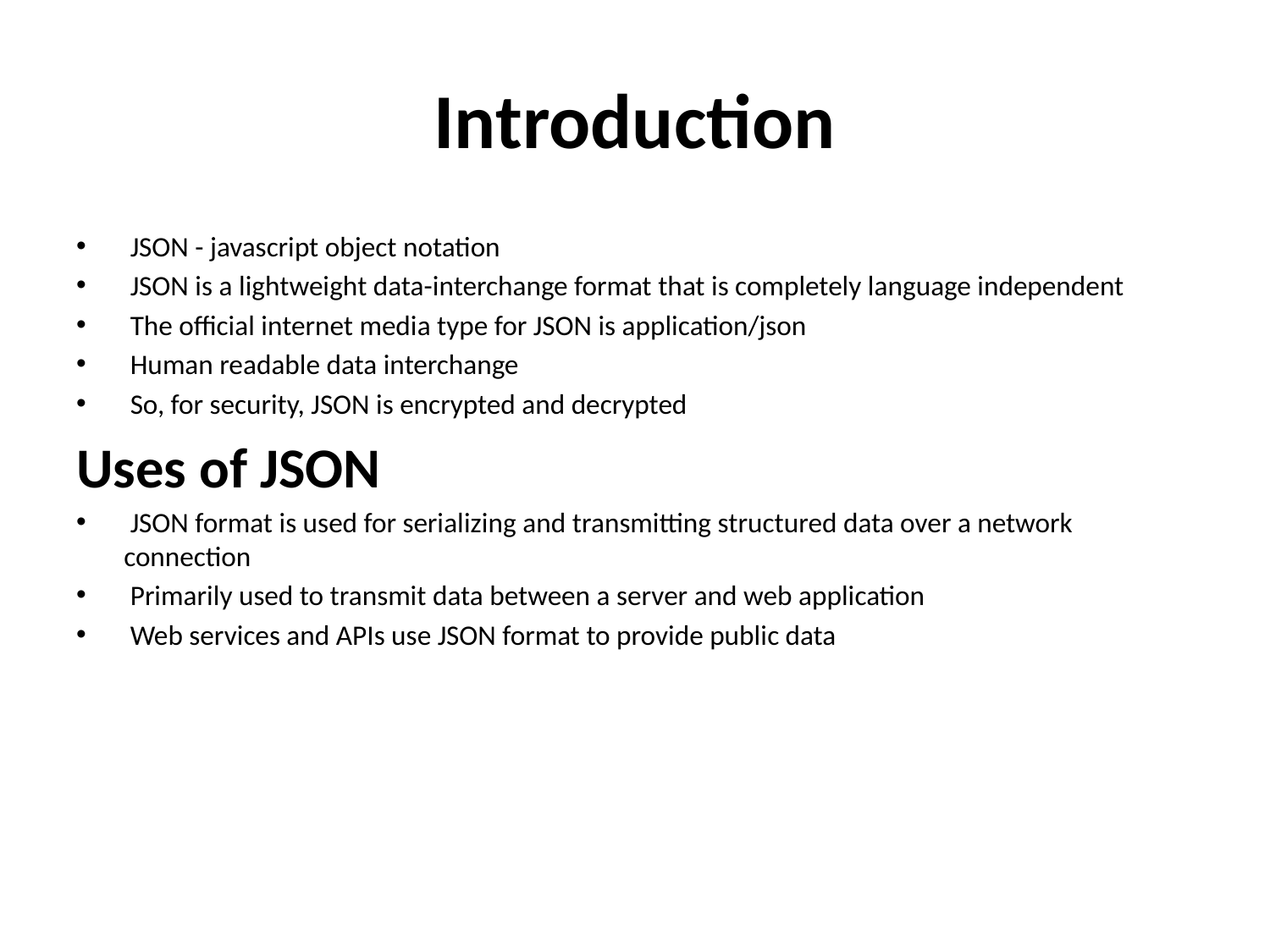

# Introduction
 JSON - javascript object notation
 JSON is a lightweight data-interchange format that is completely language independent
 The official internet media type for JSON is application/json
 Human readable data interchange
 So, for security, JSON is encrypted and decrypted
Uses of JSON
 JSON format is used for serializing and transmitting structured data over a network connection
 Primarily used to transmit data between a server and web application
 Web services and APIs use JSON format to provide public data